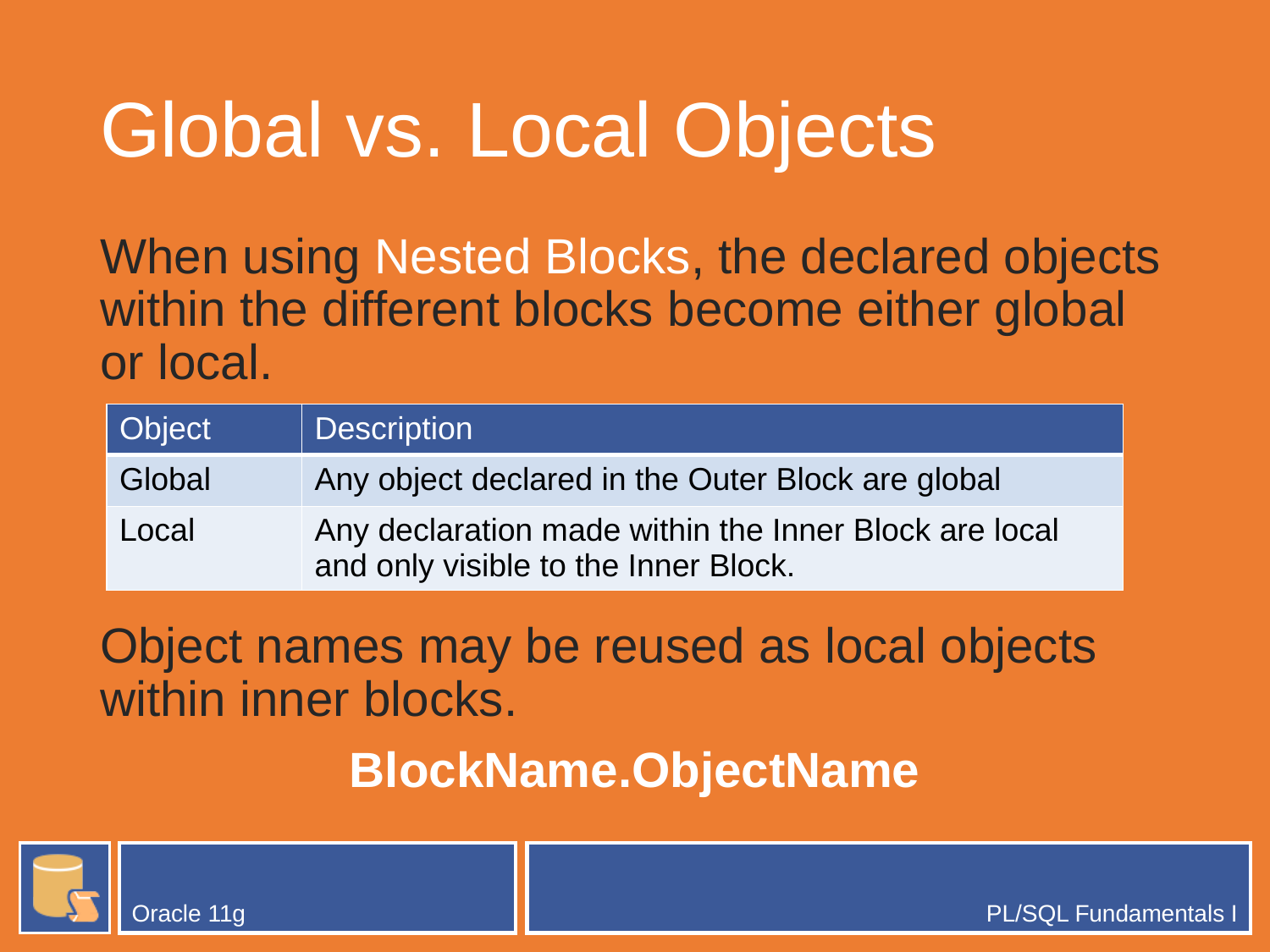

# Global vs. Local Objects
When using Nested Blocks, the declared objects within the different blocks become either global or local.

Object names may be reused as local objects within inner blocks.
BlockName.ObjectName
| Object | Description |
| --- | --- |
| Global | Any object declared in the Outer Block are global |
| Local | Any declaration made within the Inner Block are local and only visible to the Inner Block. |